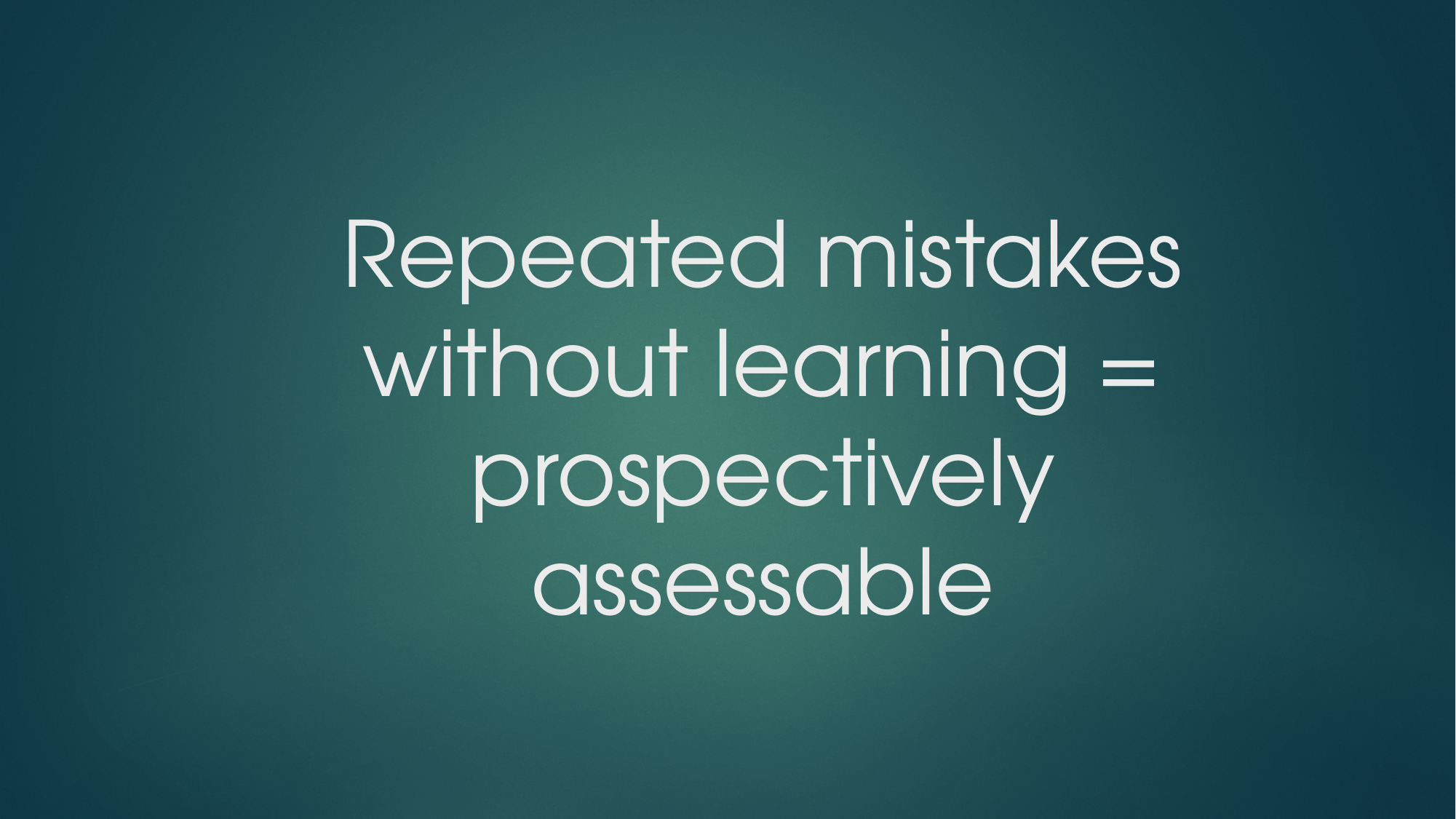

# Repeated mistakes without learning = prospectively assessable